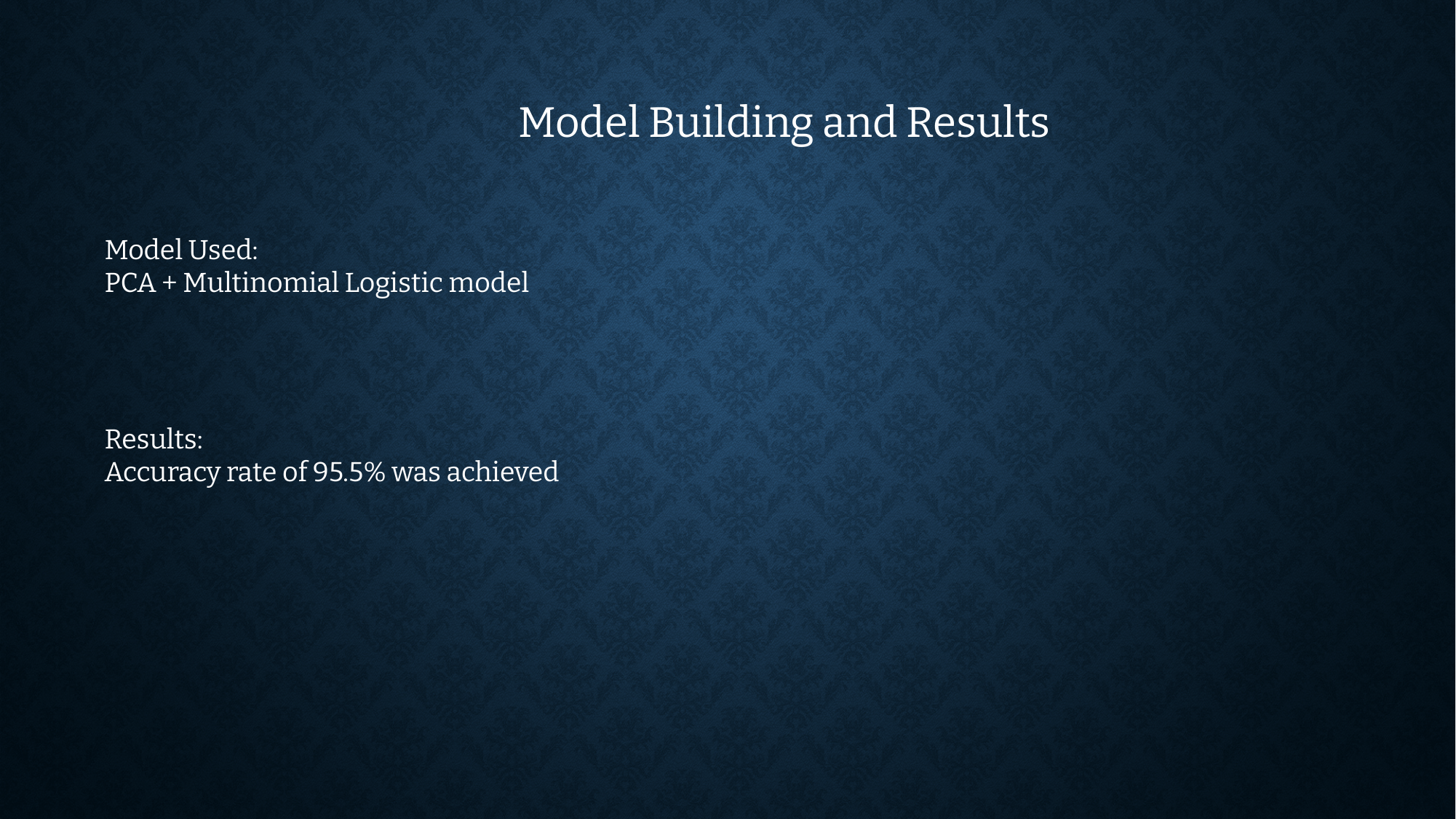

Model Building and Results
Model Used:
PCA + Multinomial Logistic model
Results:
Accuracy rate of 95.5% was achieved